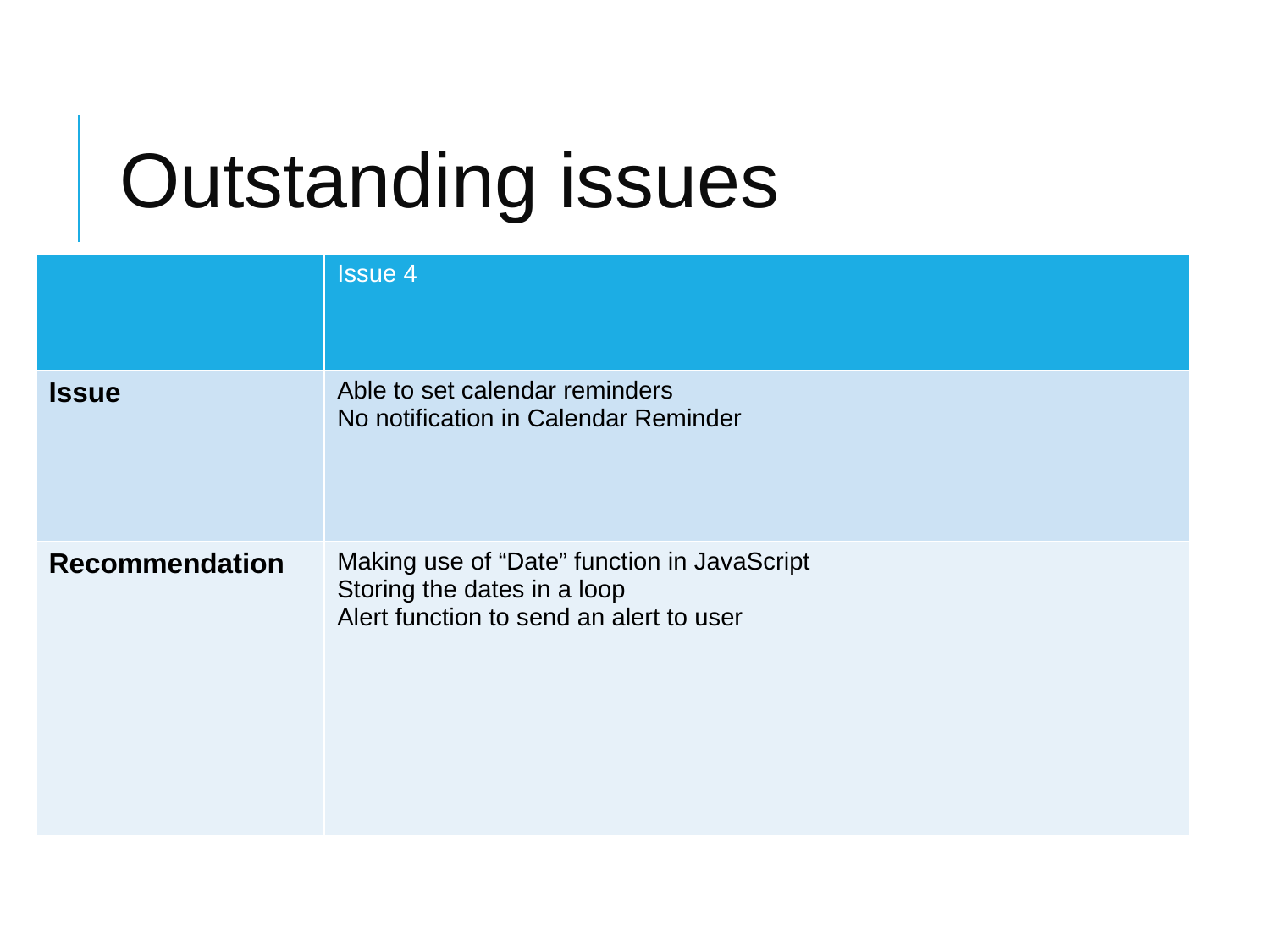

# Outstanding issues
|  | Issue 4 |
| --- | --- |
| Issue | Able to set calendar reminders No notification in Calendar Reminder |
| Recommendation | Making use of “Date” function in JavaScript Storing the dates in a loop Alert function to send an alert to user |